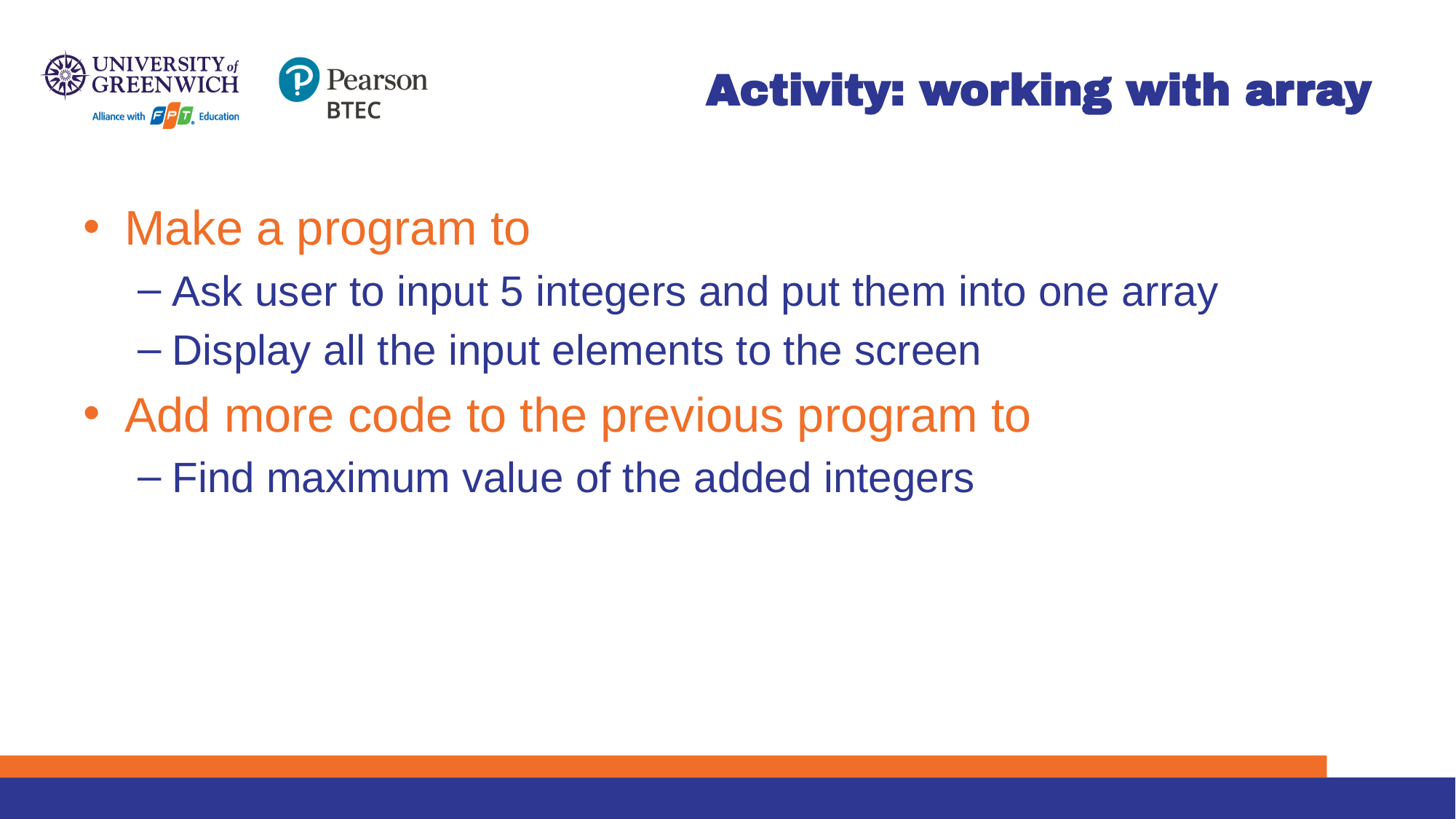

# Activity: working with array
Make a program to
Ask user to input 5 integers and put them into one array
Display all the input elements to the screen
Add more code to the previous program to
Find maximum value of the added integers